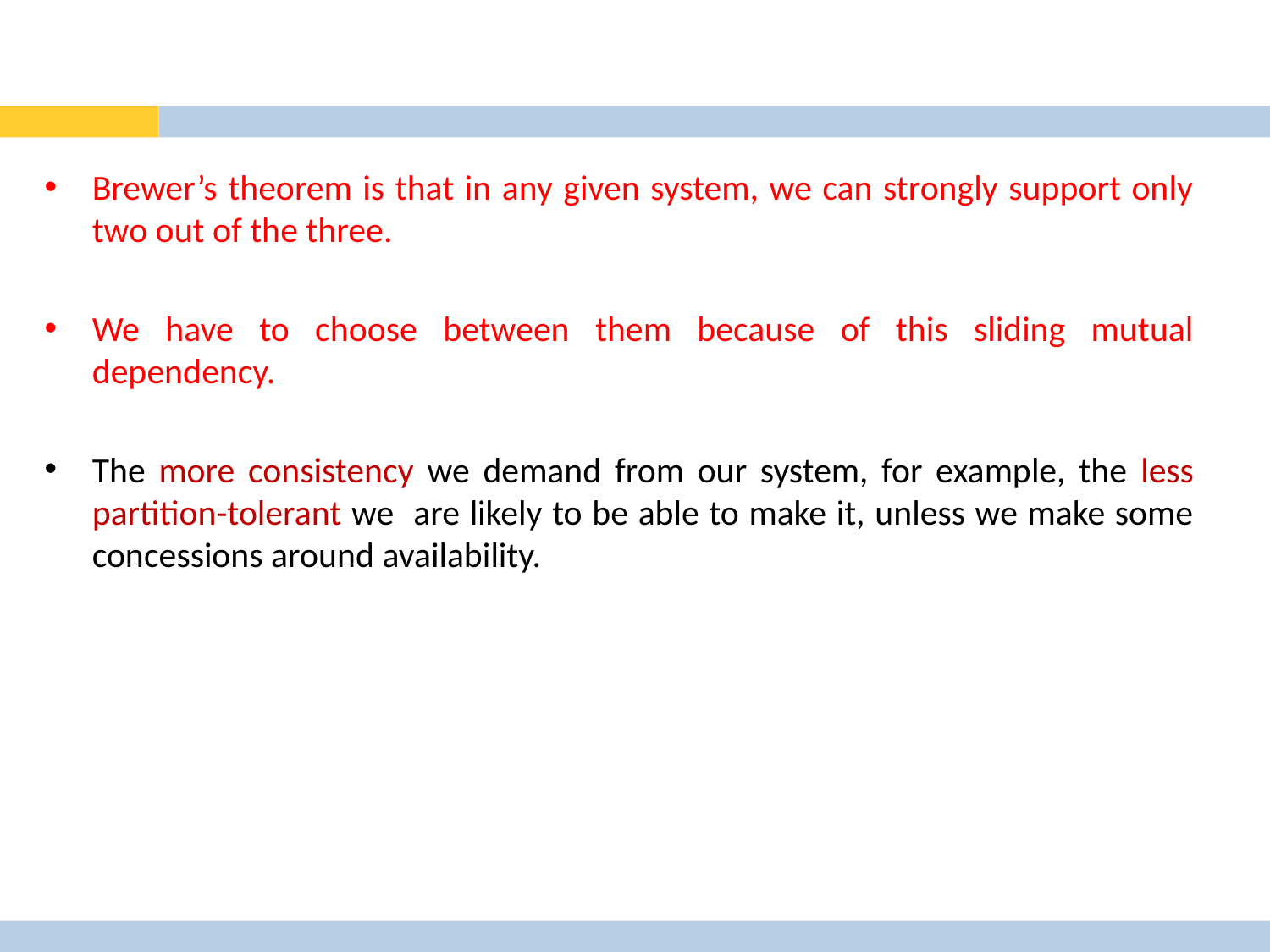

Brewer’s theorem is that in any given system, we can strongly support only two out of the three.

We have to choose between them because of this sliding mutual dependency.

The more consistency we demand from our system, for example, the less partition-tolerant we  are likely to be able to make it, unless we make some concessions around availability.